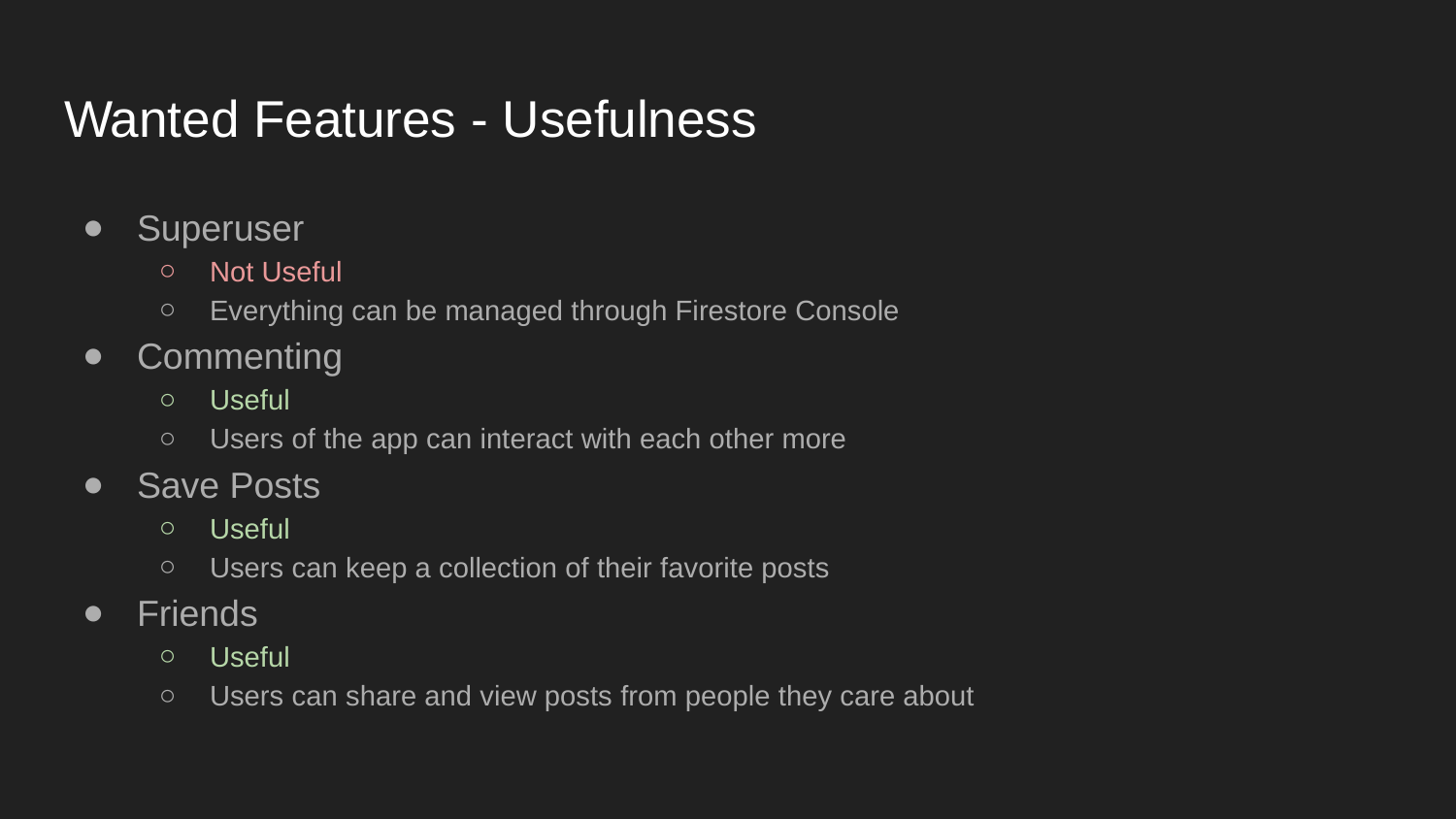

# Wanted Features - Usefulness
Superuser
Not Useful
Everything can be managed through Firestore Console
Commenting
Useful
Users of the app can interact with each other more
Save Posts
Useful
Users can keep a collection of their favorite posts
Friends
Useful
Users can share and view posts from people they care about